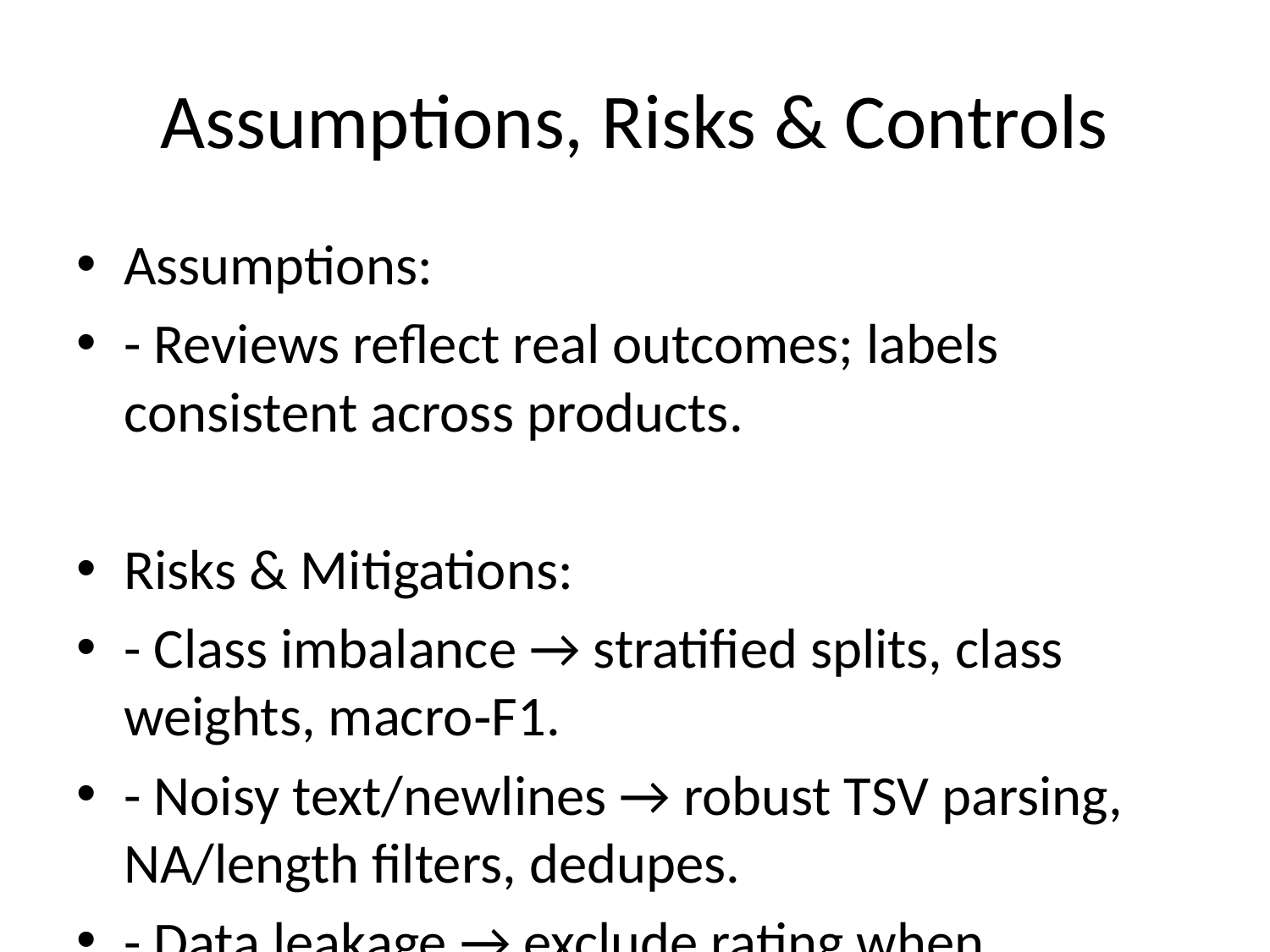

# Assumptions, Risks & Controls
Assumptions:
- Reviews reflect real outcomes; labels consistent across products.

Risks & Mitigations:
- Class imbalance → stratified splits, class weights, macro‑F1.
- Noisy text/newlines → robust TSV parsing, NA/length filters, dedupes.
- Data leakage → exclude rating when predicting effectiveness; fit vectorizers on train only.
- Bias/representativeness → manual audit of clusters and recommendations.